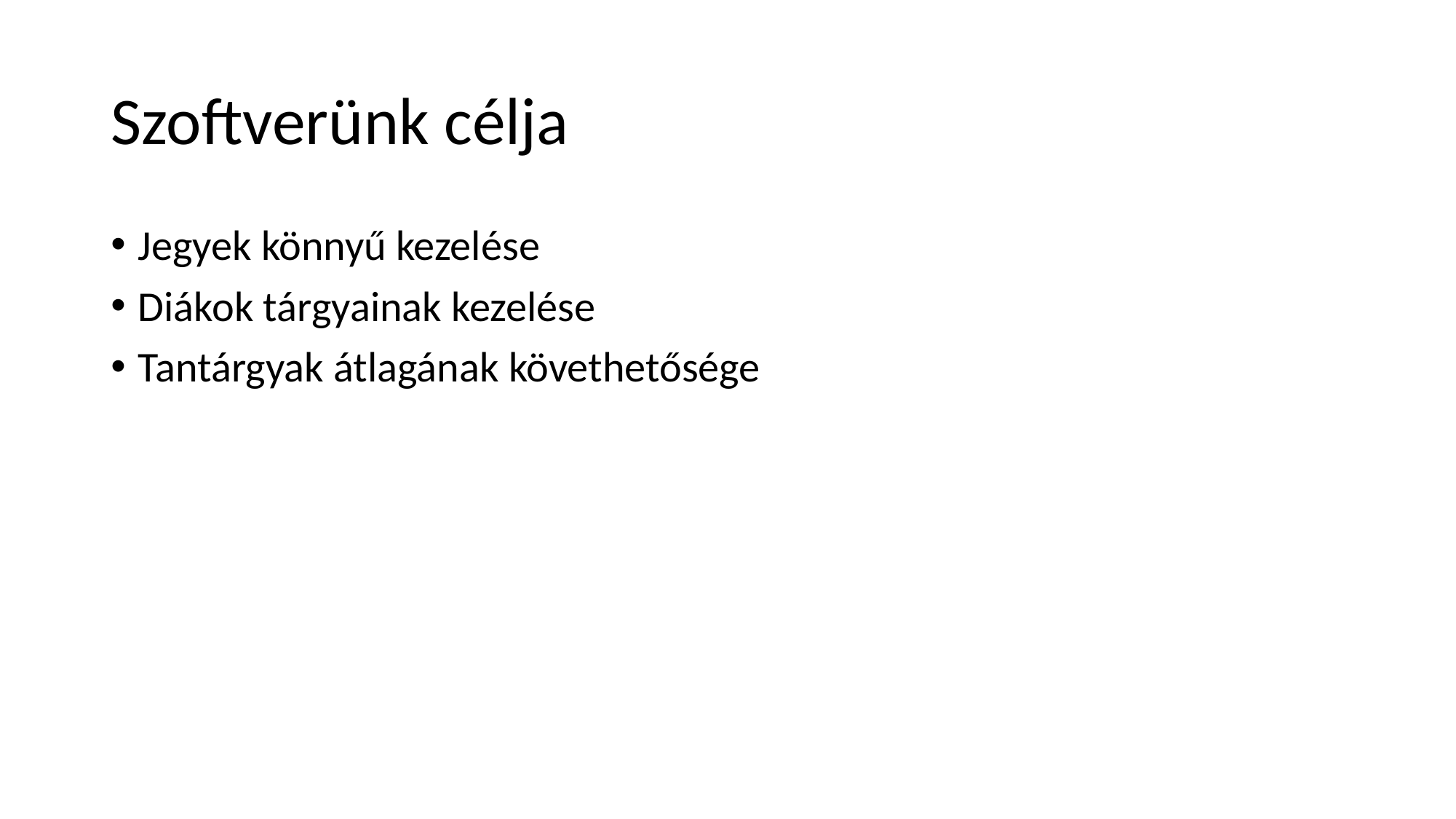

# Szoftverünk célja
Jegyek könnyű kezelése
Diákok tárgyainak kezelése
Tantárgyak átlagának követhetősége